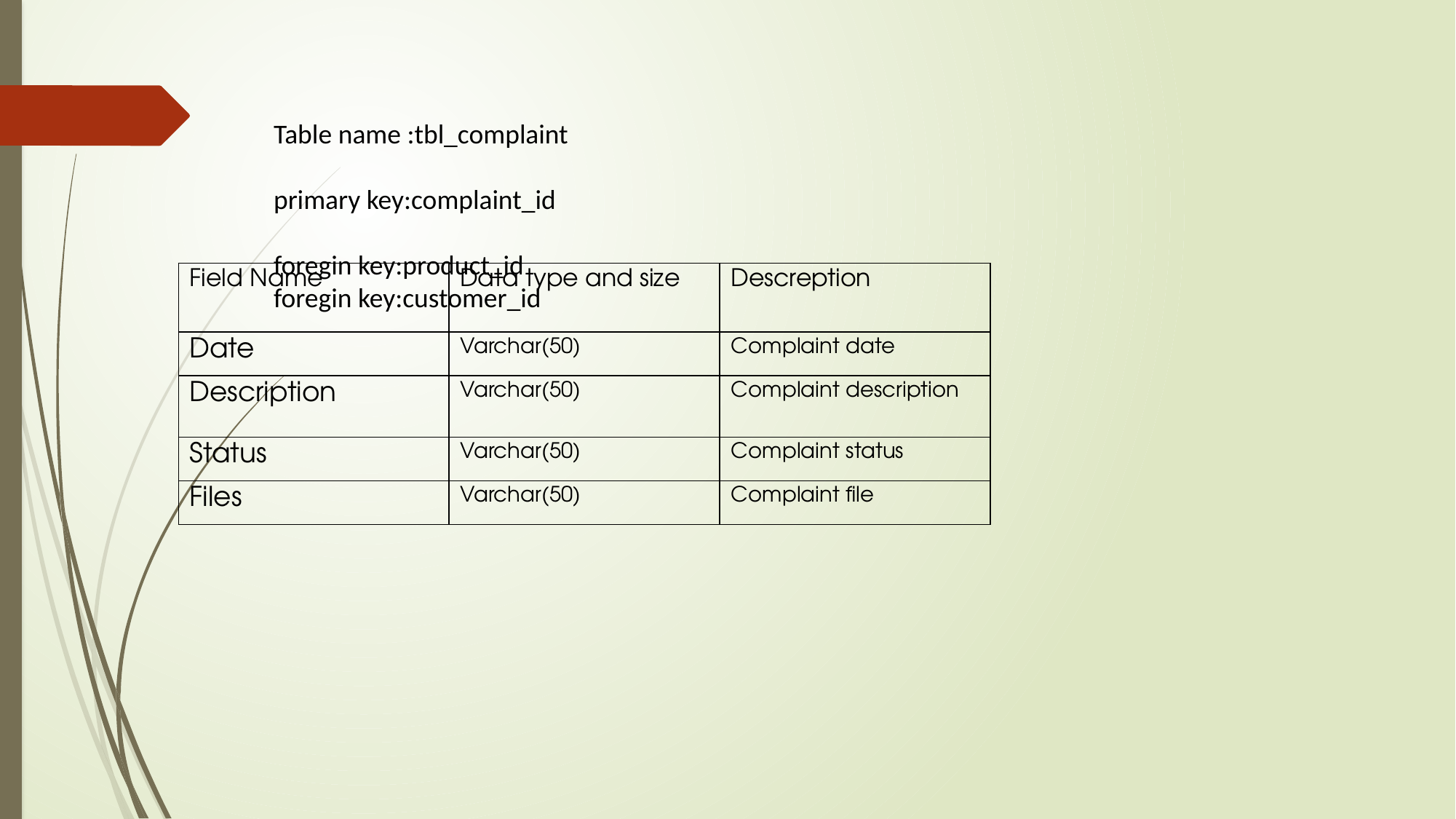

Table name :tbl_complaint
primary key:complaint_id
foregin key:product_id
foregin key:customer_id

| Field Name | Data type and size | Descreption |
| --- | --- | --- |
| Date | Varchar(50) | Complaint date |
| Description | Varchar(50) | Complaint description |
| Status | Varchar(50) | Complaint status |
| Files | Varchar(50) | Complaint file |